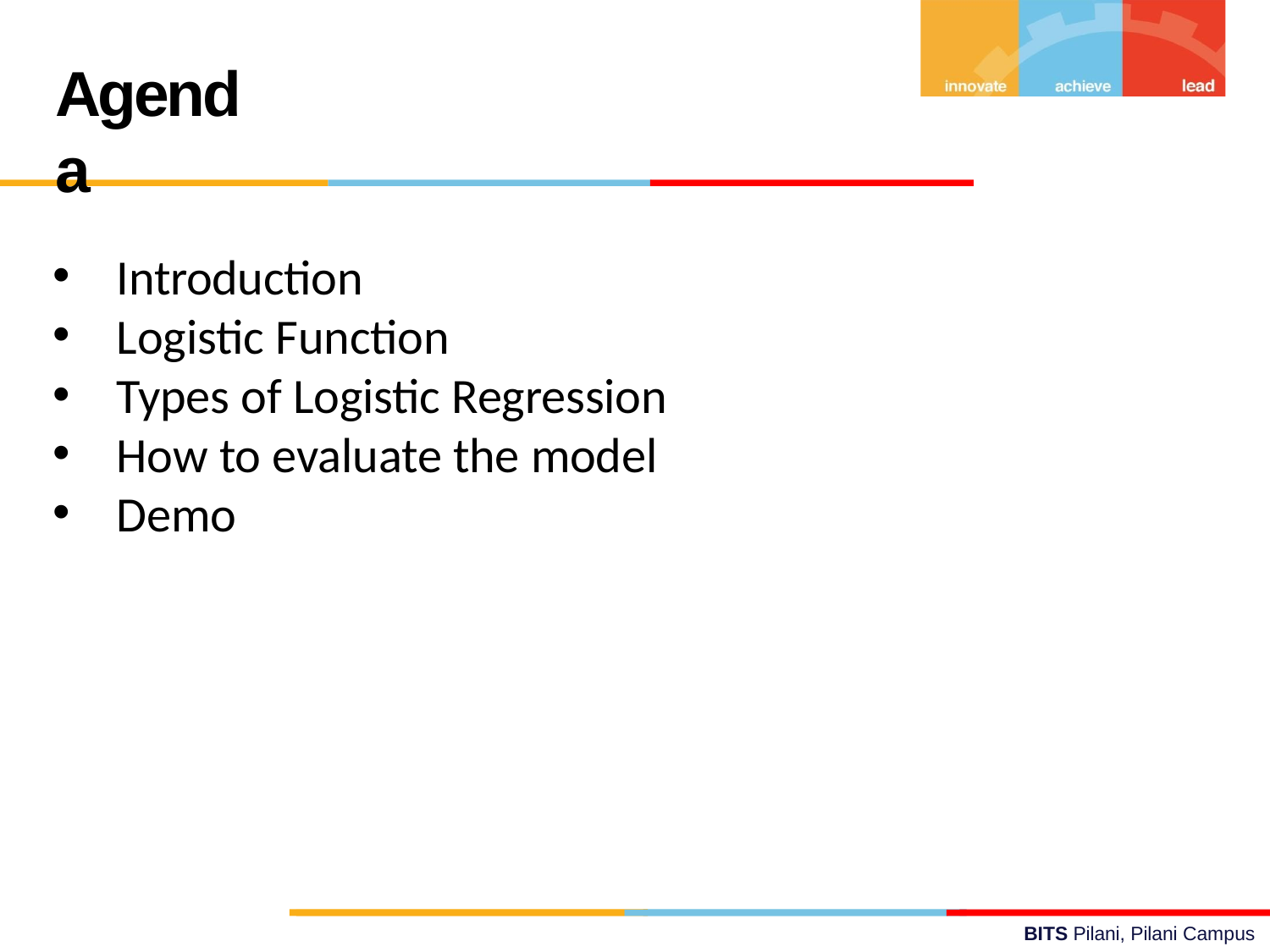

# Agenda

Introduction
Logistic Function
Types of Logistic Regression
How to evaluate the model
Demo

BITS Pilani, Pilani Campus